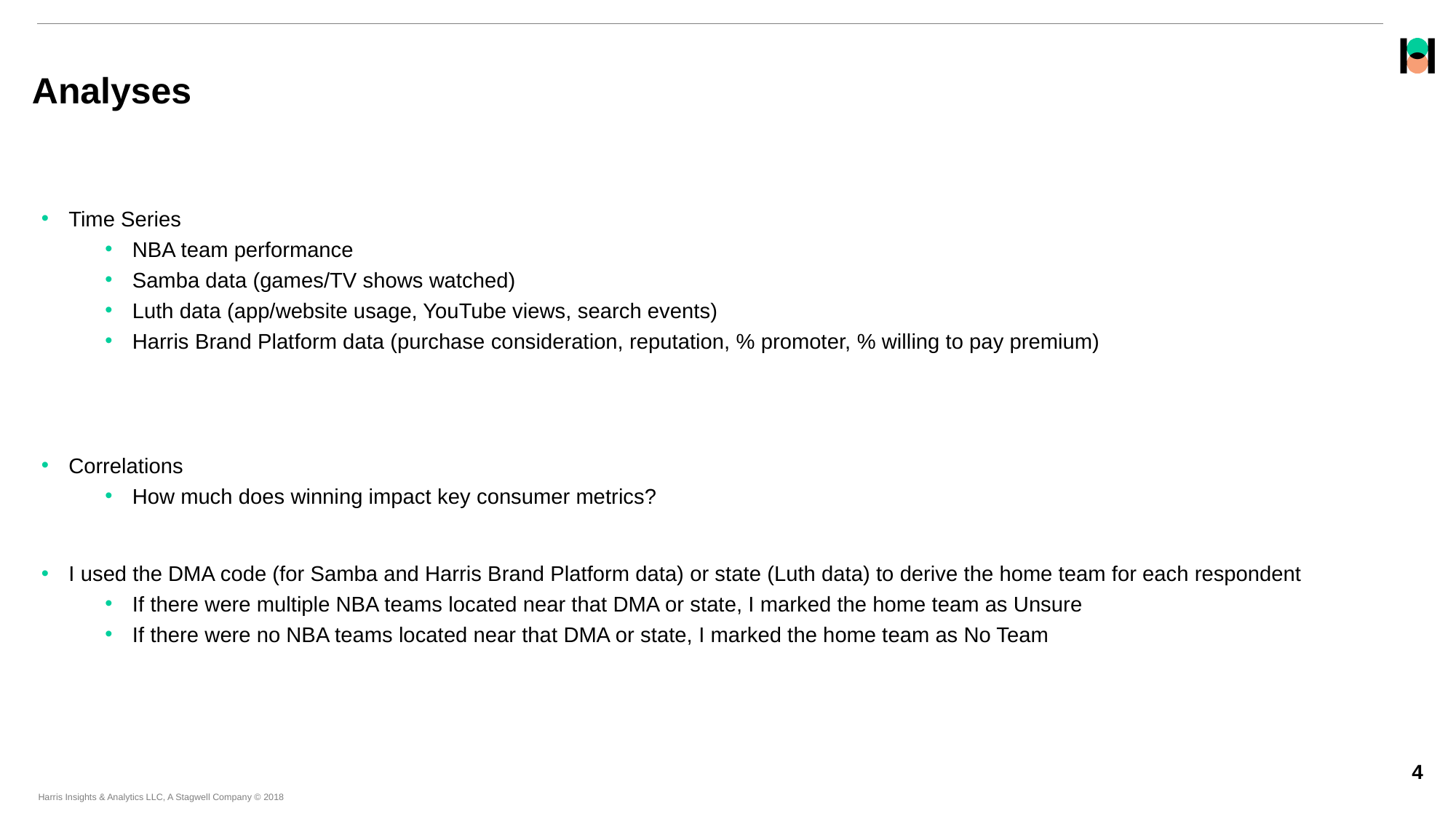

# Analyses

Time Series
NBA team performance
Samba data (games/TV shows watched)
Luth data (app/website usage, YouTube views, search events)
Harris Brand Platform data (purchase consideration, reputation, % promoter, % willing to pay premium)

Correlations
How much does winning impact key consumer metrics?

I used the DMA code (for Samba and Harris Brand Platform data) or state (Luth data) to derive the home team for each respondent
If there were multiple NBA teams located near that DMA or state, I marked the home team as Unsure
If there were no NBA teams located near that DMA or state, I marked the home team as No Team